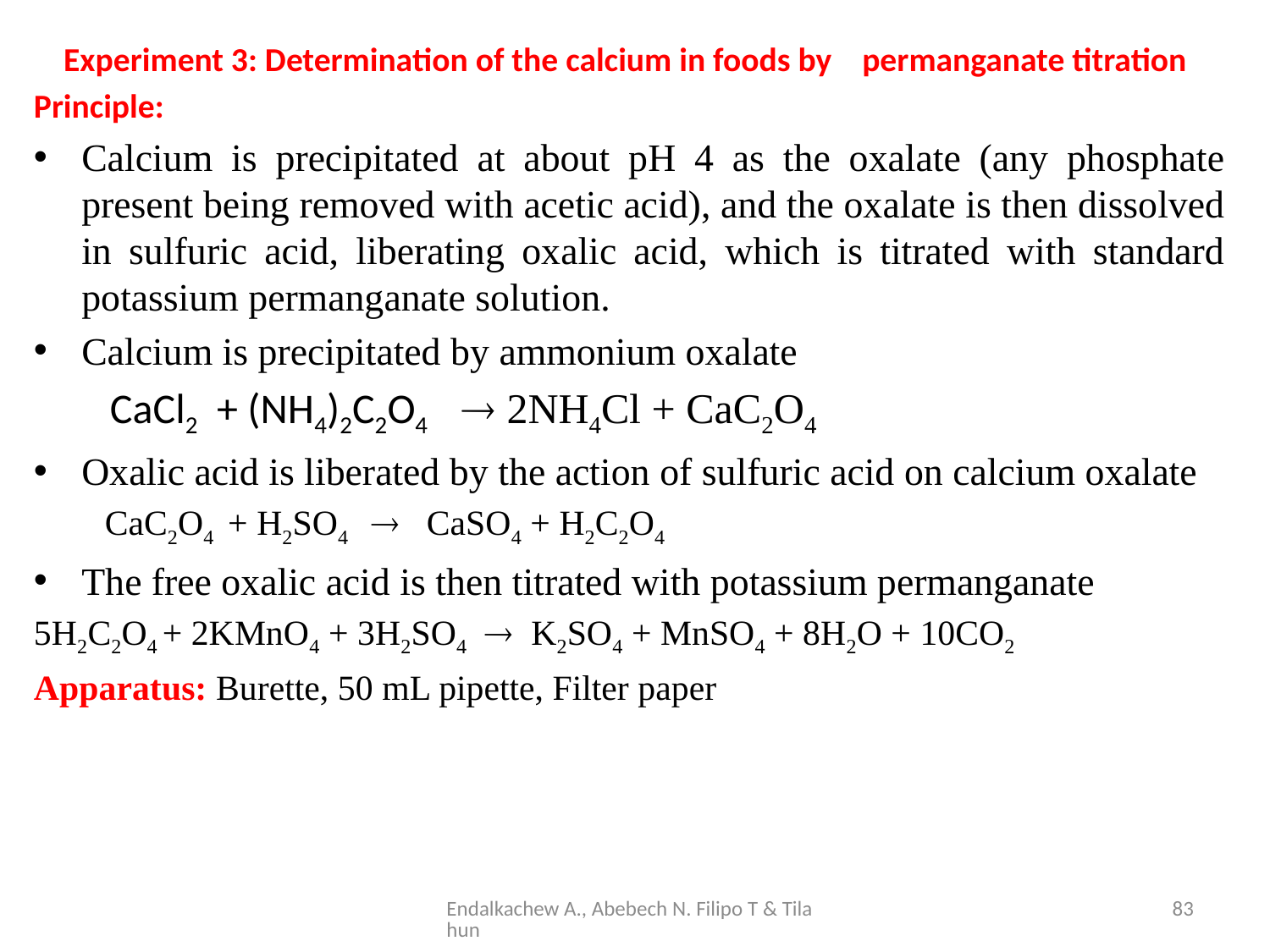

Experiment 3: Determination of the calcium in foods by    permanganate titration
Principle:
Calcium is precipitated at about pH 4 as the oxalate (any phosphate present being removed with acetic acid), and the oxalate is then dissolved in sulfuric acid, liberating oxalic acid, which is titrated with standard potassium permanganate solution.
Calcium is precipitated by ammonium oxalate
        CaCl2  + (NH4)2C2O4    → 2NH4Cl + CaC2O4
Oxalic acid is liberated by the action of sulfuric acid on calcium oxalate
        CaC2O4  + H2SO4   →   CaSO4 + H2C2O4
The free oxalic acid is then titrated with potassium permanganate
5H2C2O4 + 2KMnO4 + 3H2SO4  →  K2SO4 + MnSO4 + 8H2O + 10CO2
Apparatus: Burette, 50 mL pipette, Filter paper
Endalkachew A., Abebech N. Filipo T & Tilahun
83